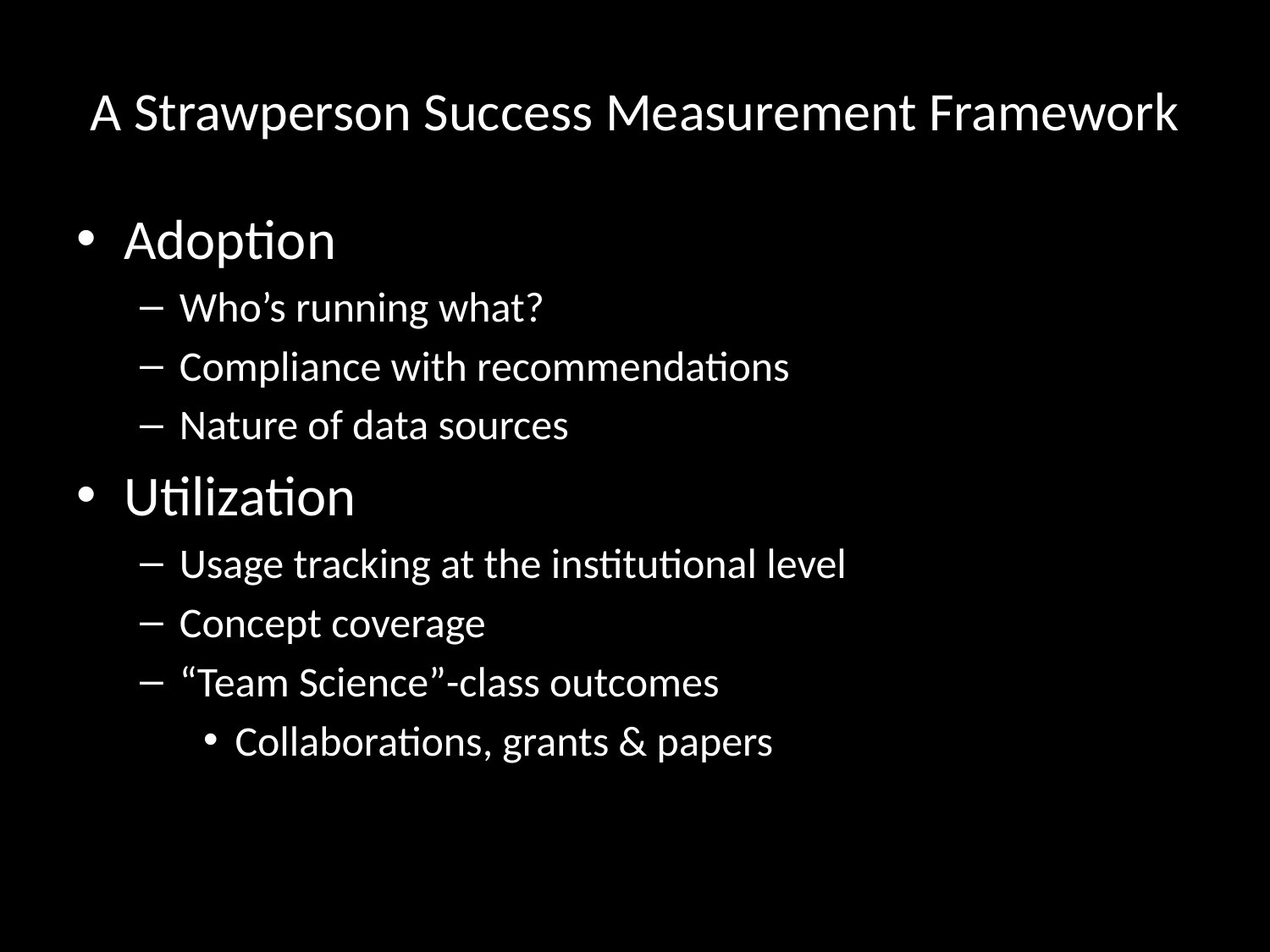

# A Strawperson Success Measurement Framework
Adoption
Who’s running what?
Compliance with recommendations
Nature of data sources
Utilization
Usage tracking at the institutional level
Concept coverage
“Team Science”-class outcomes
Collaborations, grants & papers